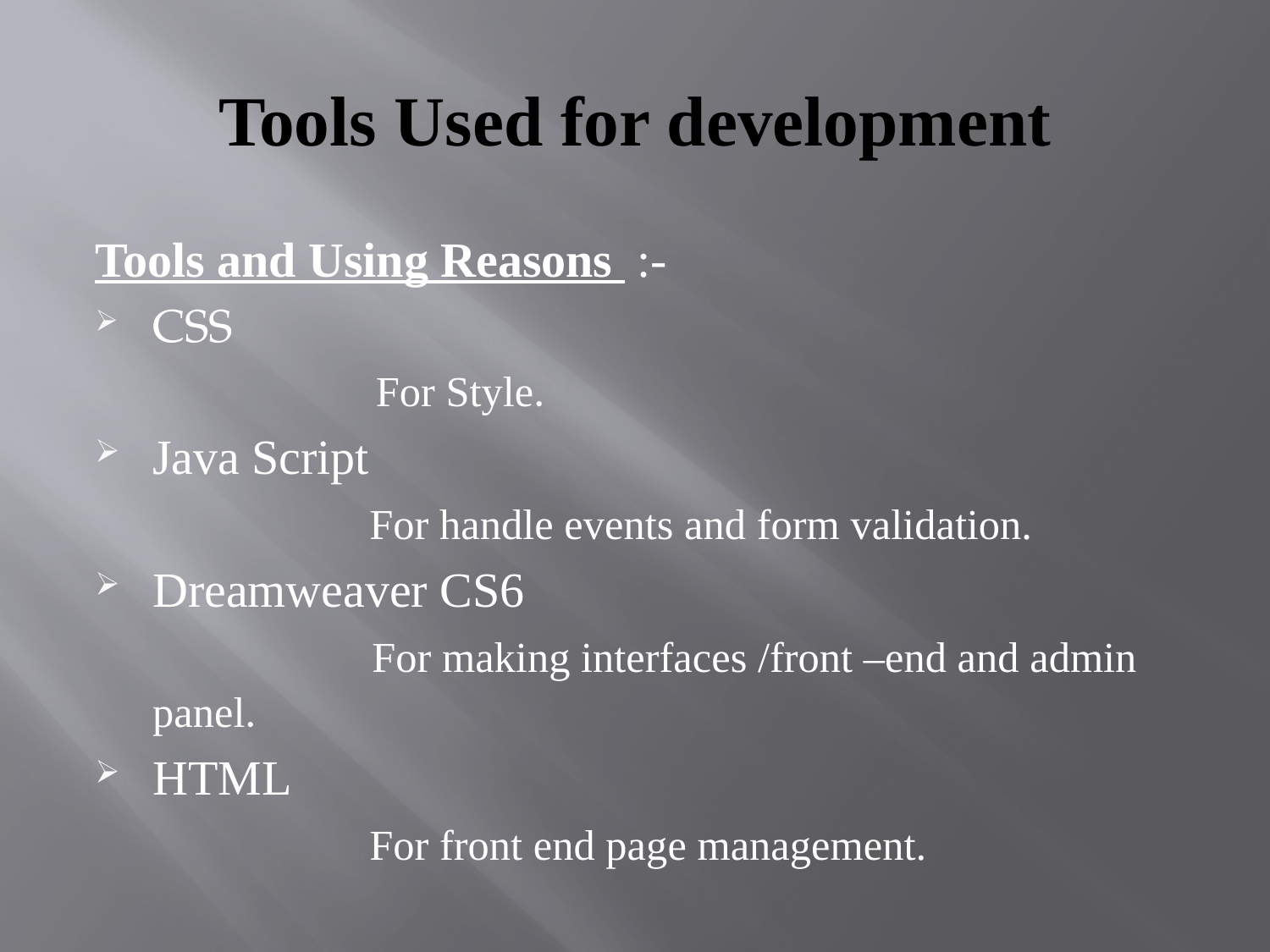

# Tools Used for development
Tools and Using Reasons  :-
CSS
                          For Style.
Java Script
                        For handle events and form validation.
Dreamweaver CS6
                         For making interfaces /front –end and admin panel.
HTML
                        For front end page management.